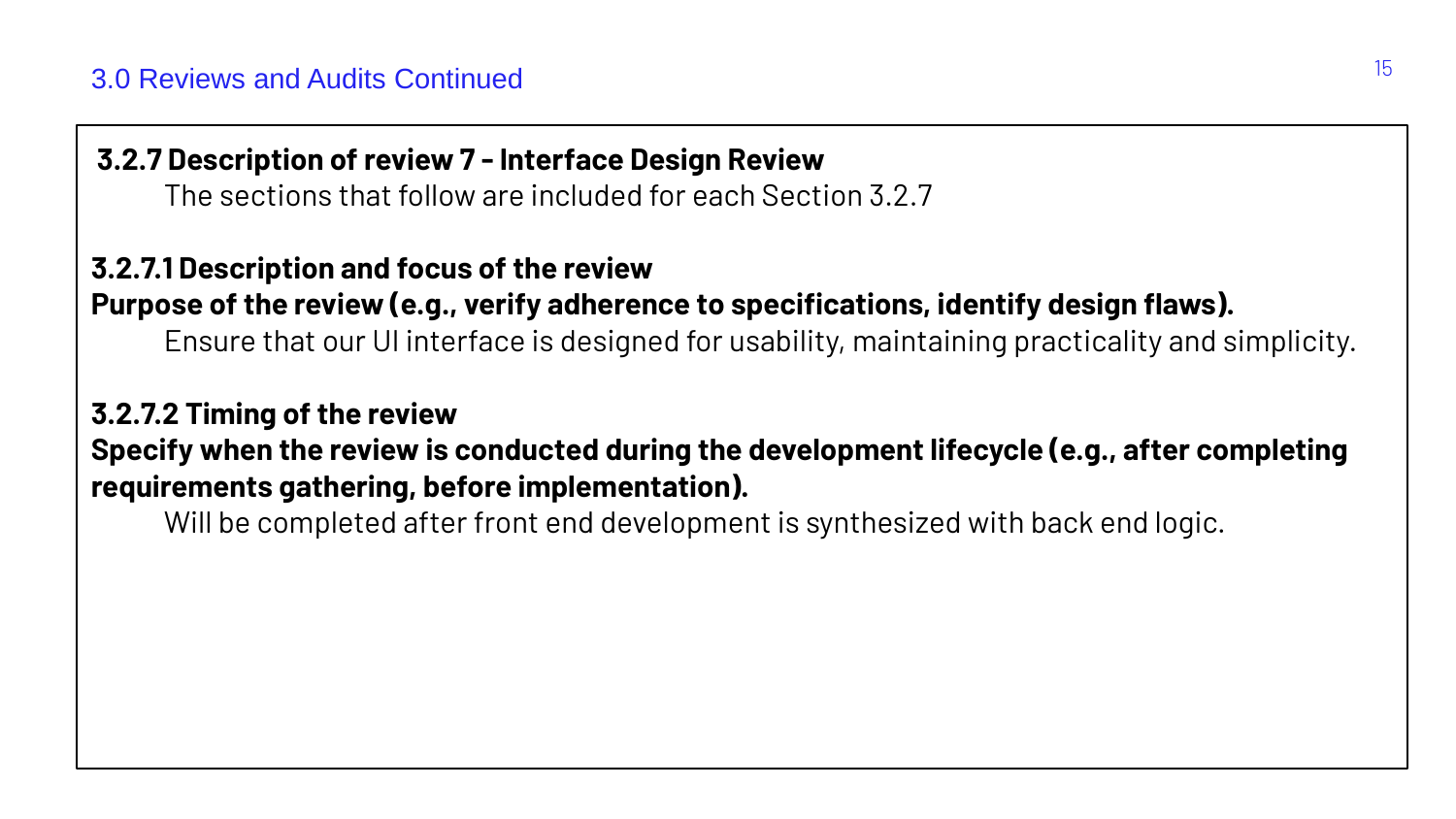

15
3.0 Reviews and Audits Continued

 3.2.7 Description of review 7 - Interface Design Review
The sections that follow are included for each Section 3.2.7

3.2.7.1 Description and focus of the review
Purpose of the review (e.g., verify adherence to specifications, identify design flaws).
Ensure that our UI interface is designed for usability, maintaining practicality and simplicity.

3.2.7.2 Timing of the review
Specify when the review is conducted during the development lifecycle (e.g., after completing requirements gathering, before implementation).
Will be completed after front end development is synthesized with back end logic.